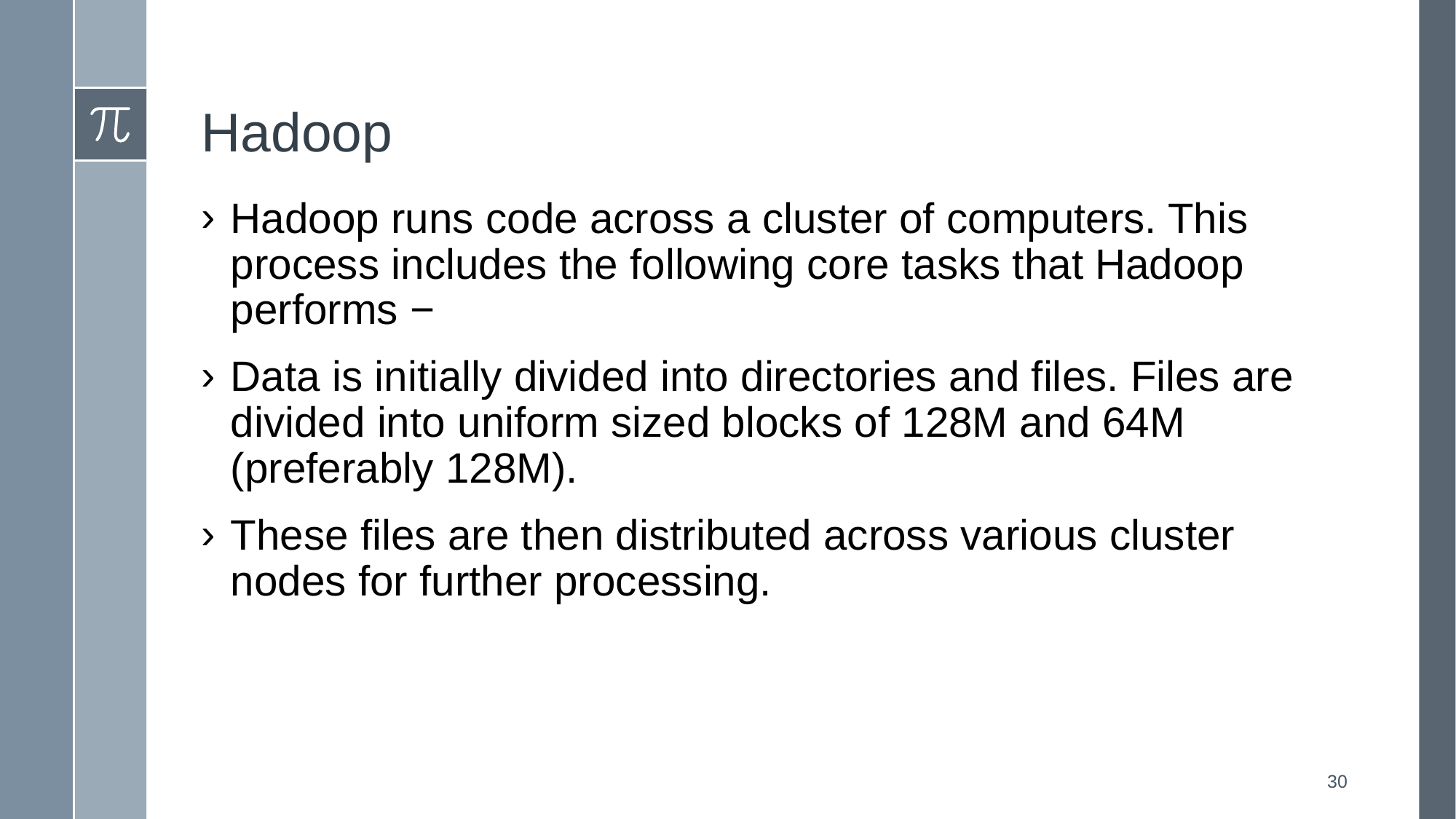

# Hadoop
Hadoop runs code across a cluster of computers. This process includes the following core tasks that Hadoop performs −
Data is initially divided into directories and files. Files are divided into uniform sized blocks of 128M and 64M (preferably 128M).
These files are then distributed across various cluster nodes for further processing.
30